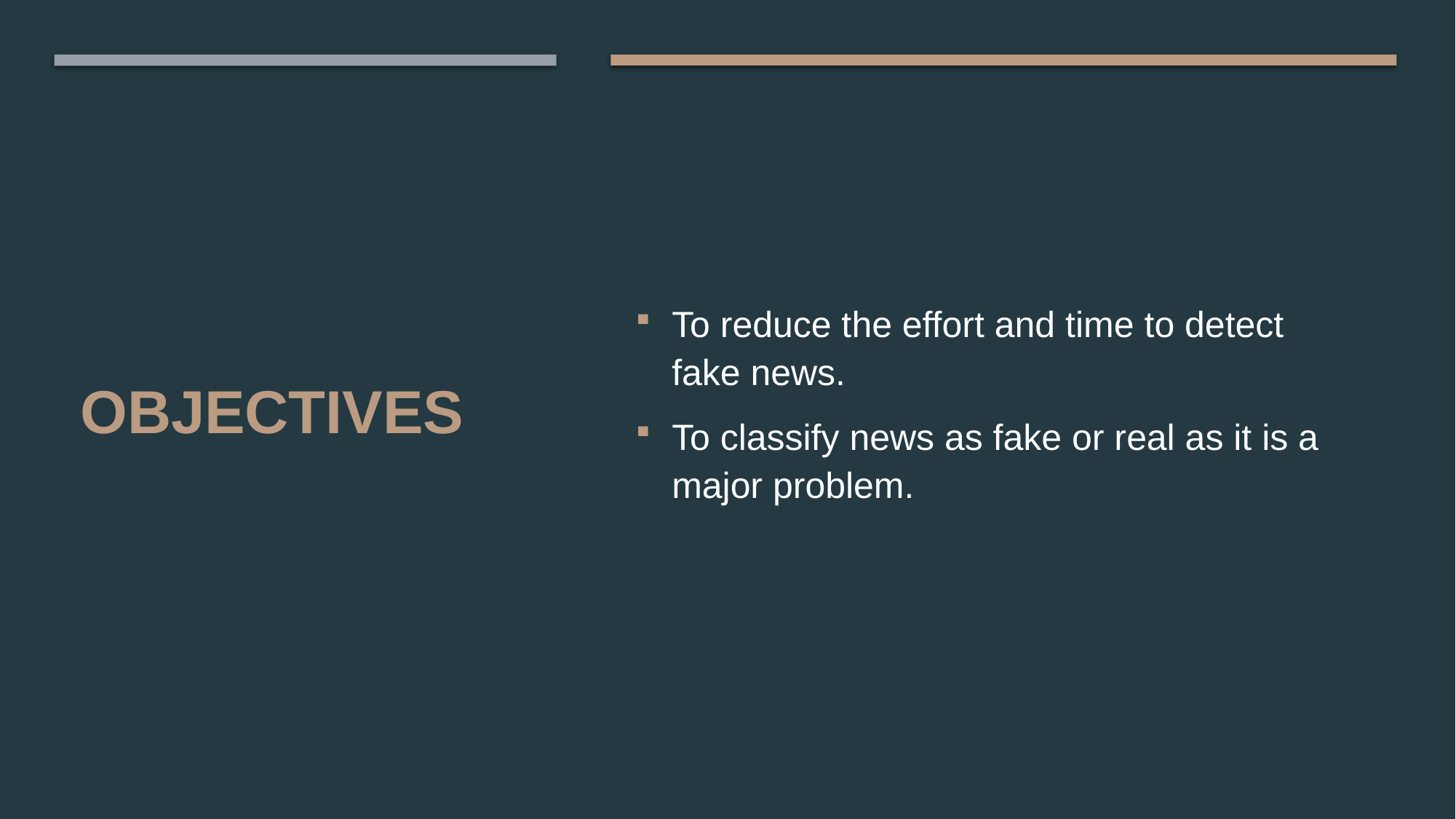

# objectives
To reduce the effort and time to detect fake news.
To classify news as fake or real as it is a major problem.

4